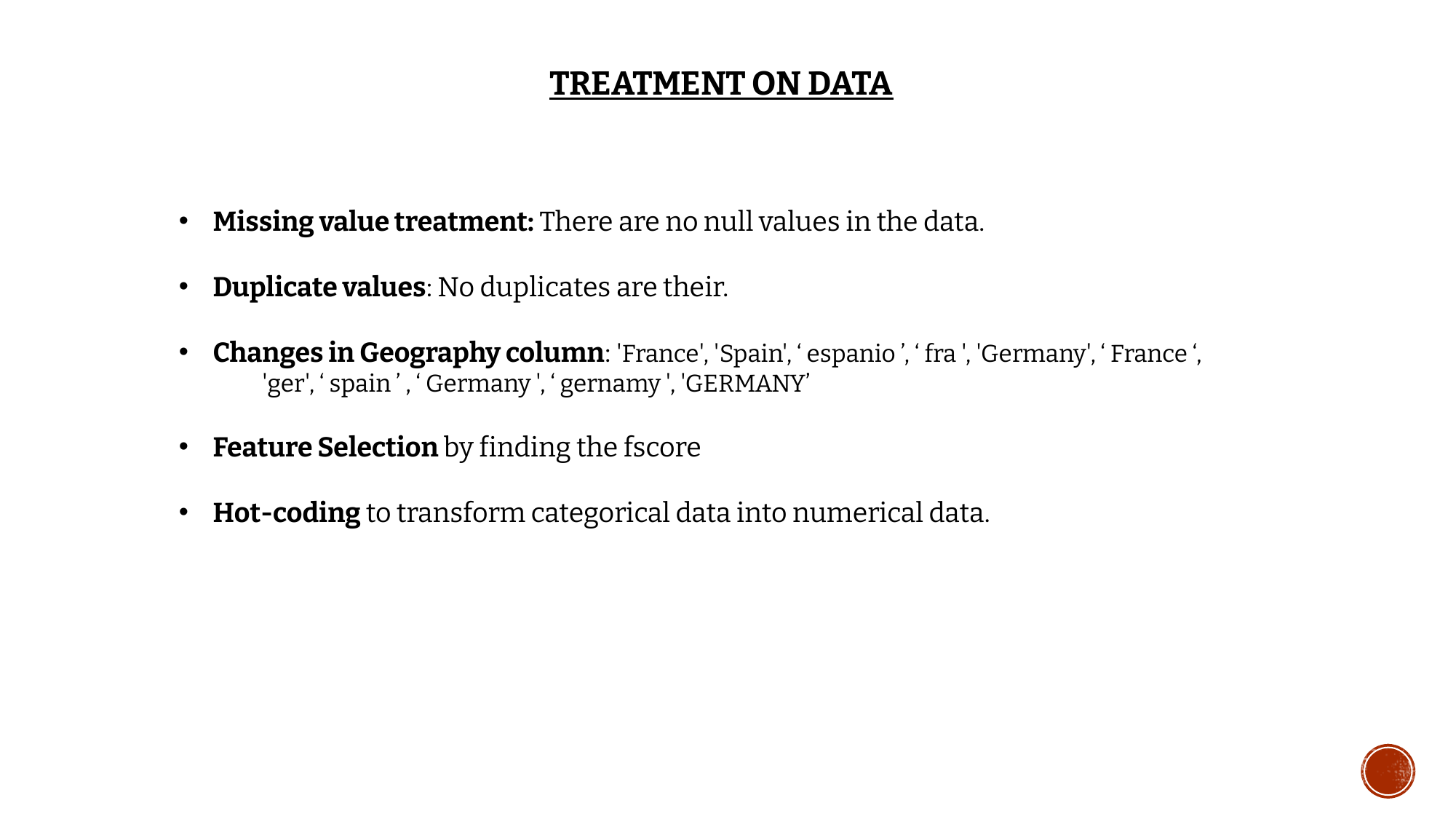

# Treatment on data
Missing value treatment: There are no null values in the data.

Duplicate values: No duplicates are their.

Changes in Geography column: 'France', 'Spain', ‘ espanio ’, ‘ fra ', 'Germany', ‘ France ‘,                          'ger', ‘ spain ’ , ‘ Germany ', ‘ gernamy ', 'GERMANY’

Feature Selection by finding the fscore

Hot-coding to transform categorical data into numerical data.